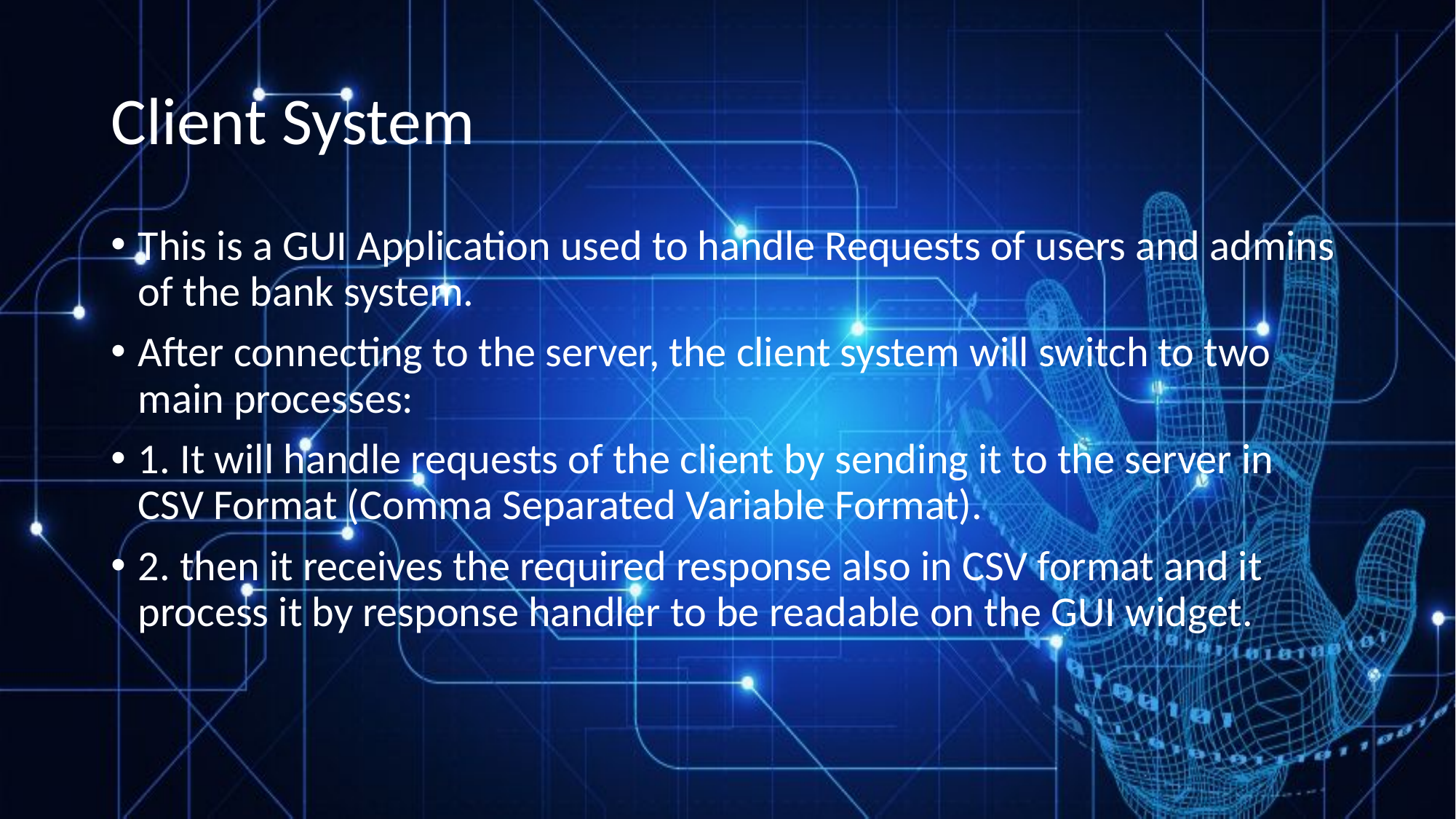

# Client System
This is a GUI Application used to handle Requests of users and admins of the bank system.
After connecting to the server, the client system will switch to two main processes:
1. It will handle requests of the client by sending it to the server in CSV Format (Comma Separated Variable Format).
2. then it receives the required response also in CSV format and it process it by response handler to be readable on the GUI widget.